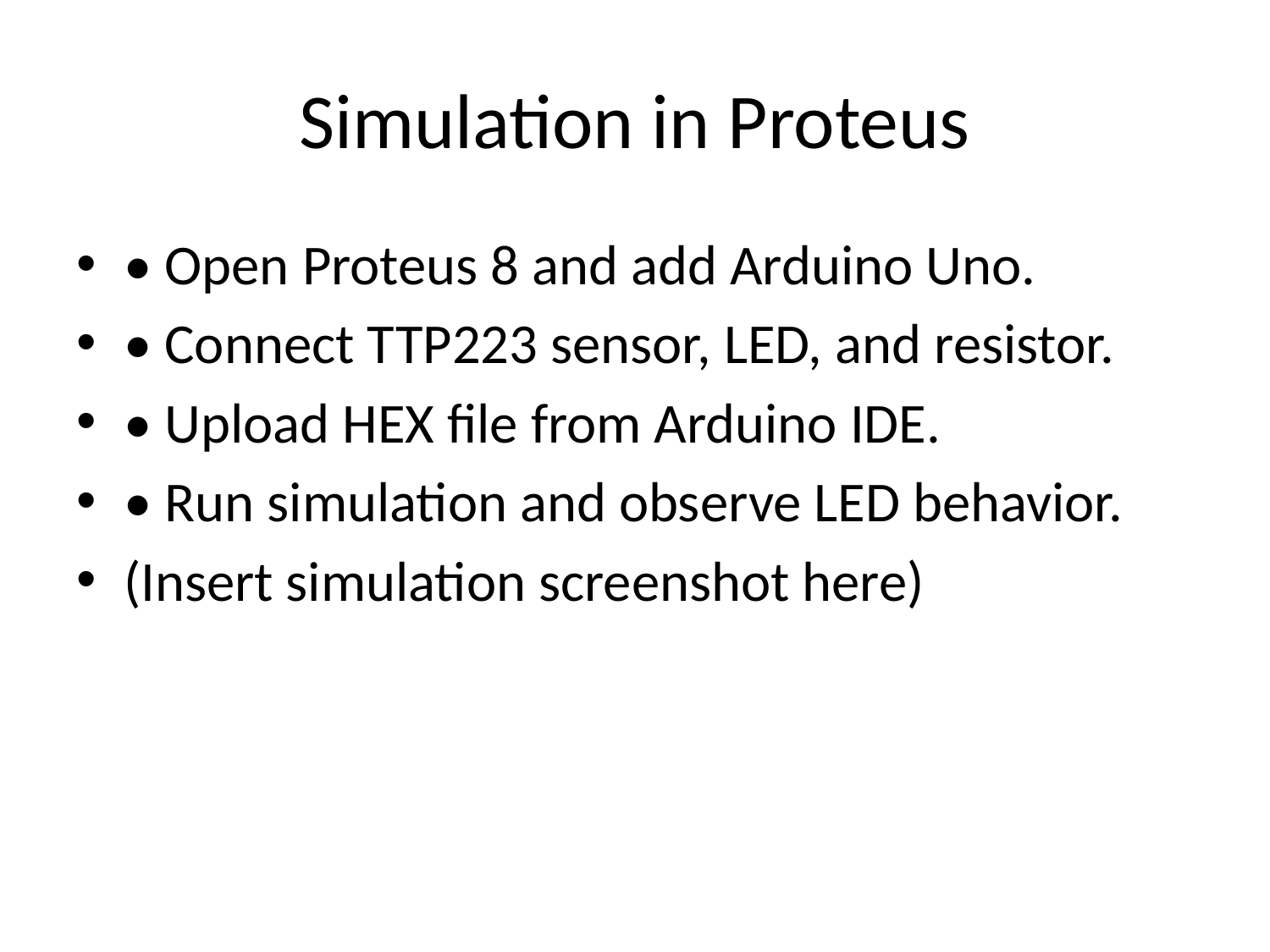

# Simulation in Proteus
• Open Proteus 8 and add Arduino Uno.
• Connect TTP223 sensor, LED, and resistor.
• Upload HEX file from Arduino IDE.
• Run simulation and observe LED behavior.
(Insert simulation screenshot here)